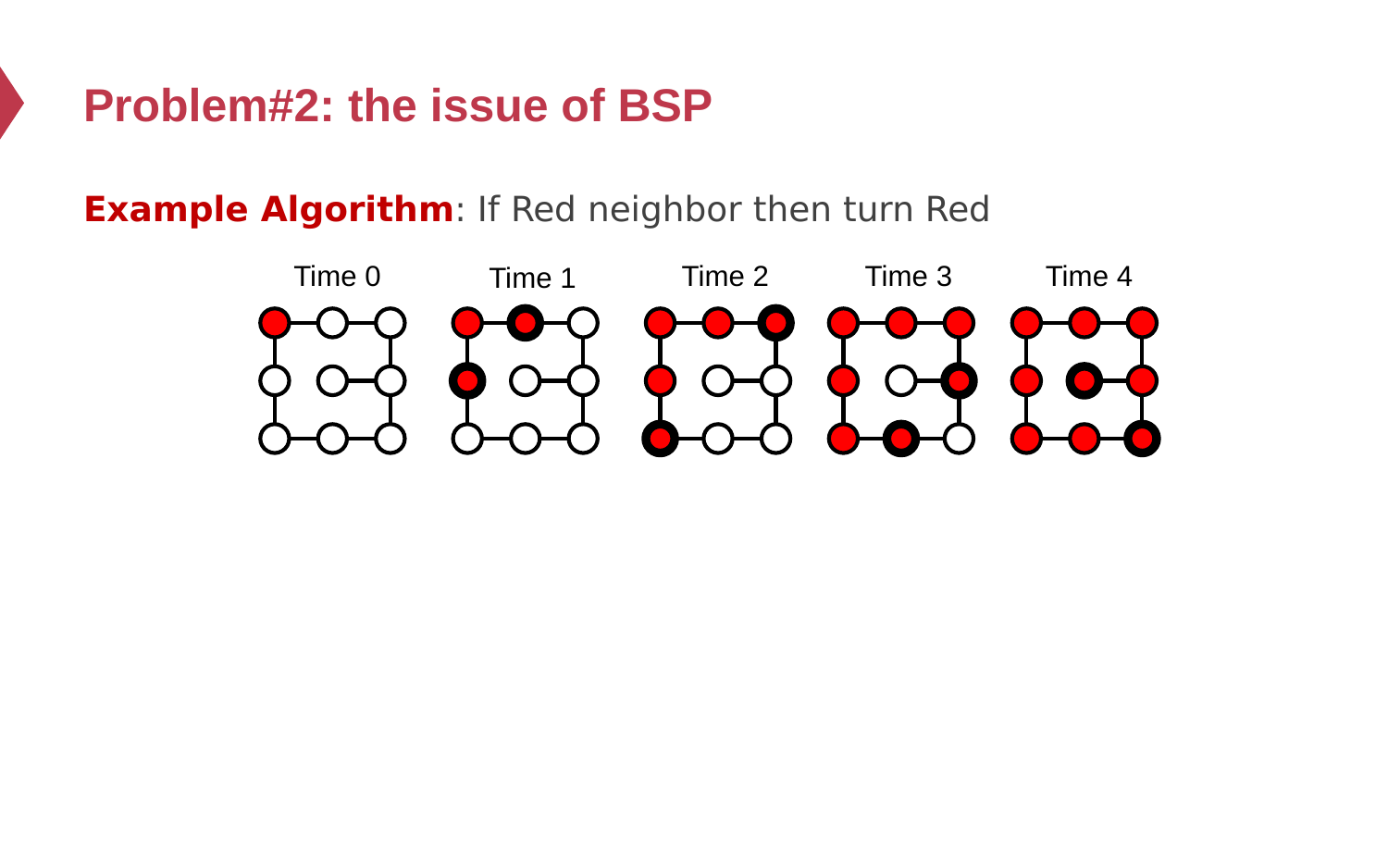

# Problem#2: the issue of BSP
Example Algorithm: If Red neighbor then turn Red

Time 0
Time 2

Time 3

Time 4

Time 1

73